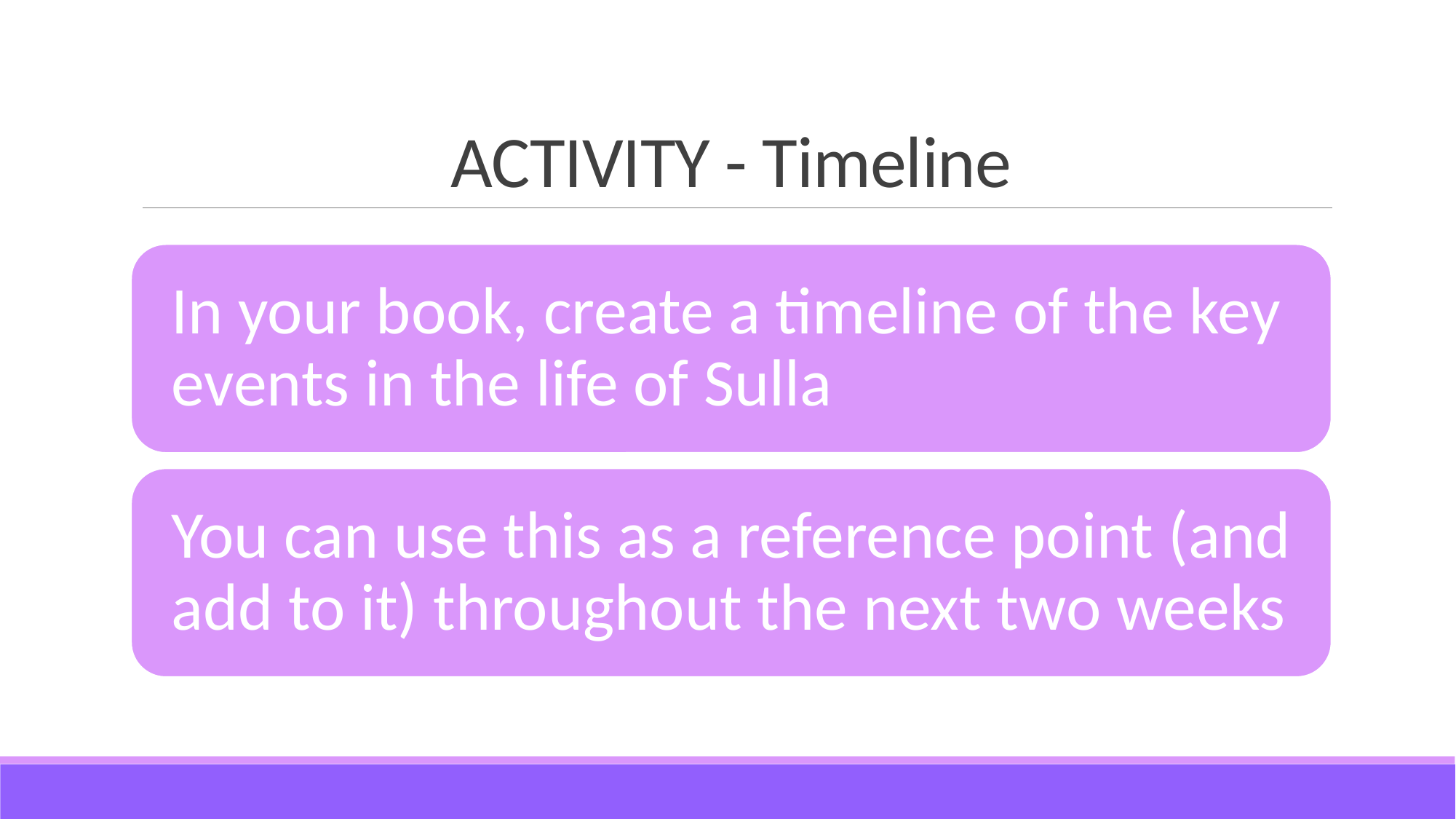

# ACTIVITY - Timeline
In your book, create a timeline of the key events in the life of Sulla
You can use this as a reference point (and add to it) throughout the next two weeks